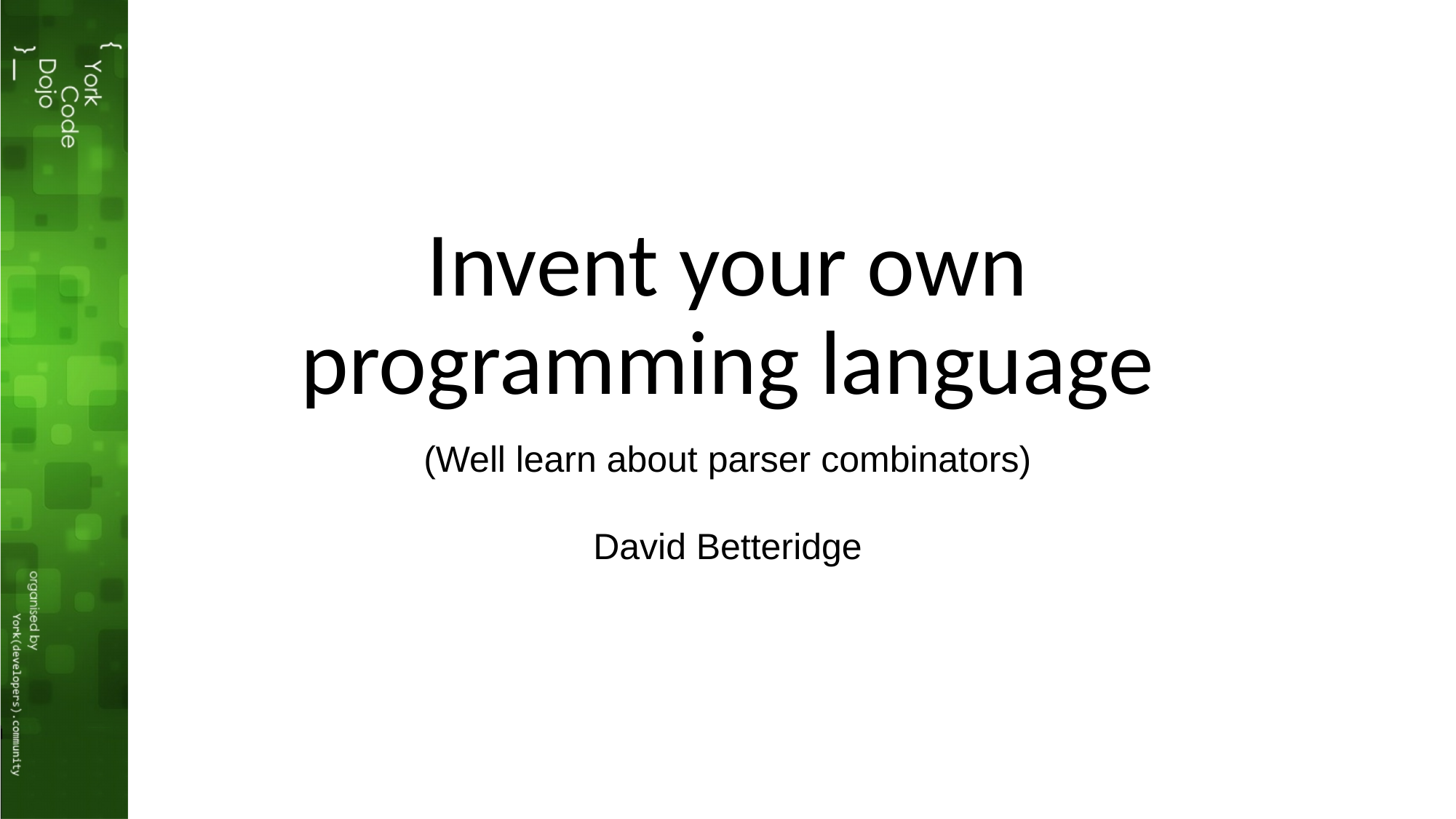

# Invent your own programming language
(Well learn about parser combinators)

David Betteridge